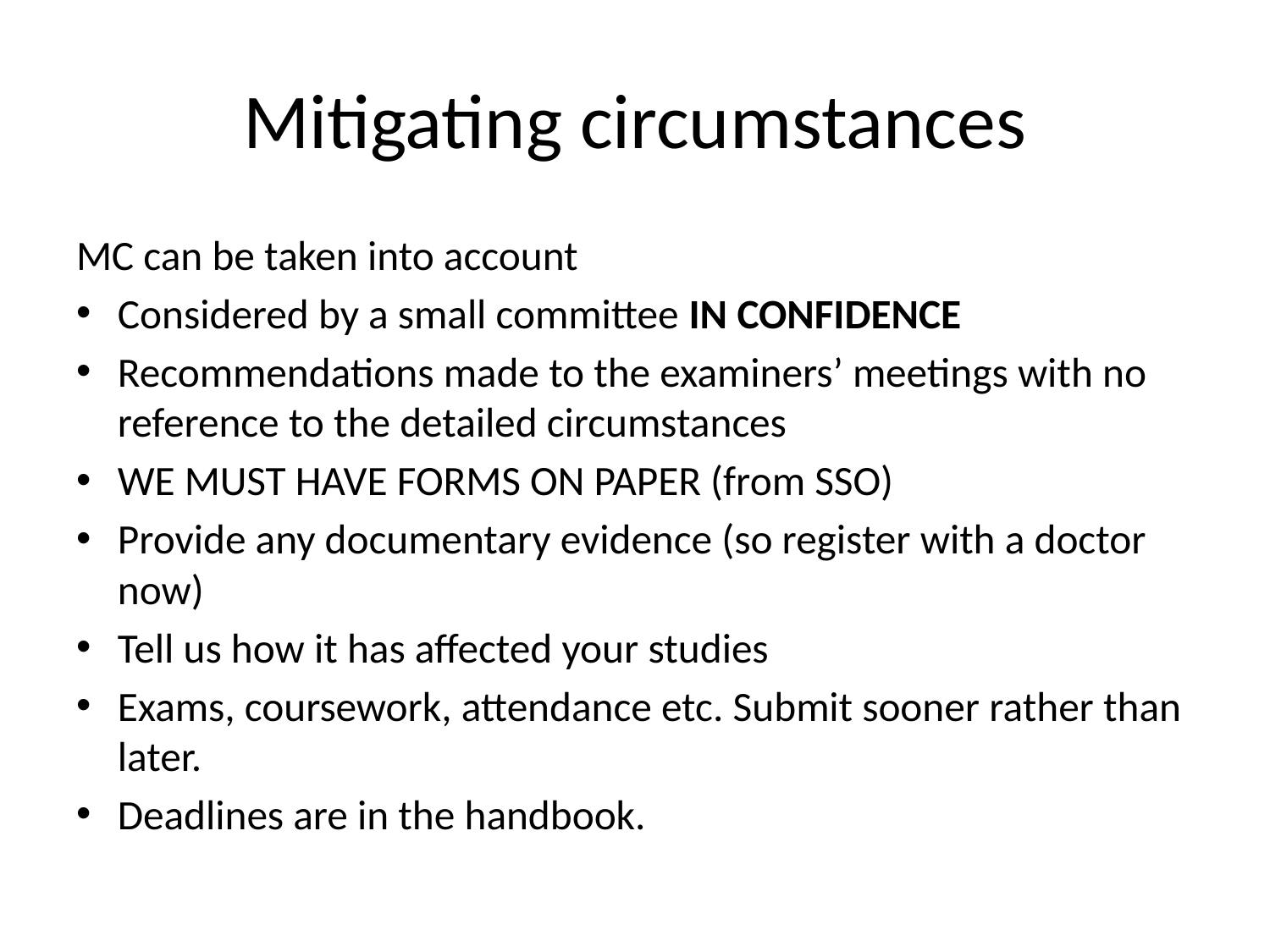

# Mitigating circumstances
MC can be taken into account
Considered by a small committee IN CONFIDENCE
Recommendations made to the examiners’ meetings with no reference to the detailed circumstances
WE MUST HAVE FORMS ON PAPER (from SSO)
Provide any documentary evidence (so register with a doctor now)
Tell us how it has affected your studies
Exams, coursework, attendance etc. Submit sooner rather than later.
Deadlines are in the handbook.